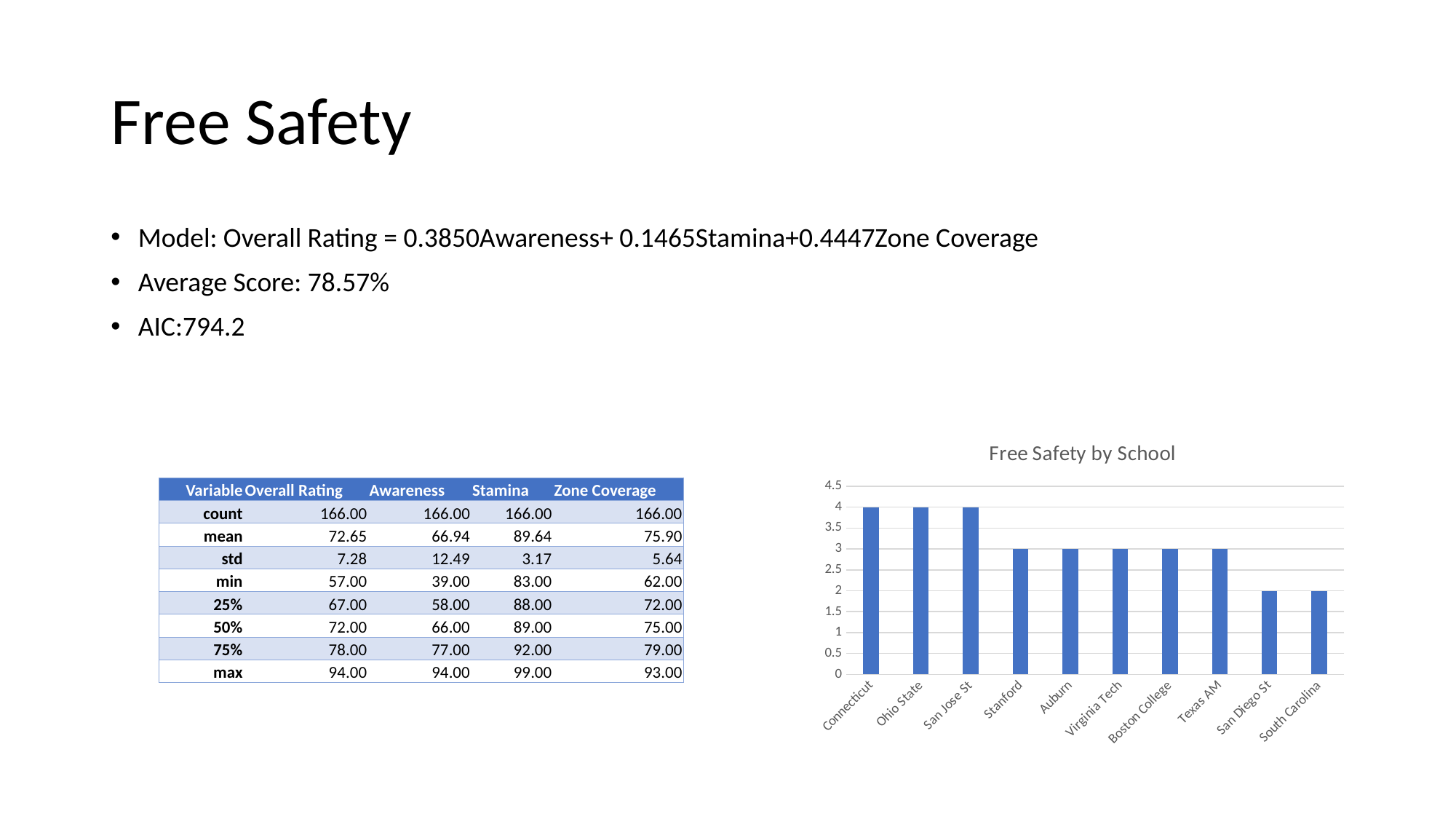

# Free Safety
Model: Overall Rating = 0.3850Awareness+ 0.1465Stamina+0.4447Zone Coverage
Average Score: 78.57%
AIC:794.2

### Chart: Free Safety by School

| Category |  |
|---|---|
| Connecticut | 4.0 |
| Ohio State | 4.0 |
| San Jose St | 4.0 |
| Stanford | 3.0 |
| Auburn | 3.0 |
| Virginia Tech | 3.0 |
| Boston College | 3.0 |
| Texas AM | 3.0 |
| San Diego St | 2.0 |
| South Carolina | 2.0 |
| Variable | Overall Rating | Awareness | Stamina | Zone Coverage |
| --- | --- | --- | --- | --- |
| count | 166.00 | 166.00 | 166.00 | 166.00 |
| mean | 72.65 | 66.94 | 89.64 | 75.90 |
| std | 7.28 | 12.49 | 3.17 | 5.64 |
| min | 57.00 | 39.00 | 83.00 | 62.00 |
| 25% | 67.00 | 58.00 | 88.00 | 72.00 |
| 50% | 72.00 | 66.00 | 89.00 | 75.00 |
| 75% | 78.00 | 77.00 | 92.00 | 79.00 |
| max | 94.00 | 94.00 | 99.00 | 93.00 |